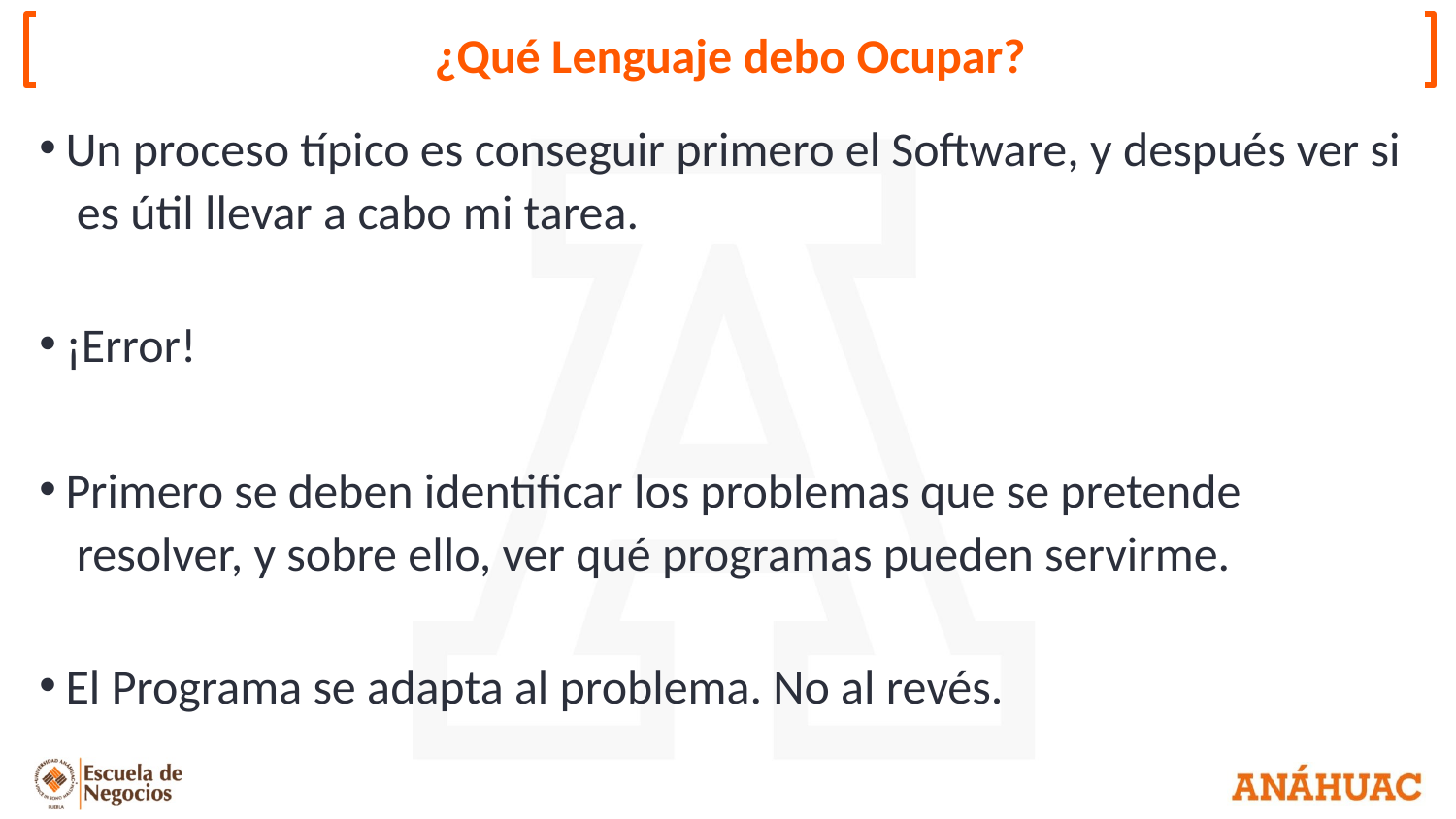

¿Qué Lenguaje debo Ocupar?
Un proceso típico es conseguir primero el Software, y después ver si  es útil llevar a cabo mi tarea.

¡Error!

Primero se deben identificar los problemas que se pretende  resolver, y sobre ello, ver qué programas pueden servirme.

El Programa se adapta al problema. No al revés.